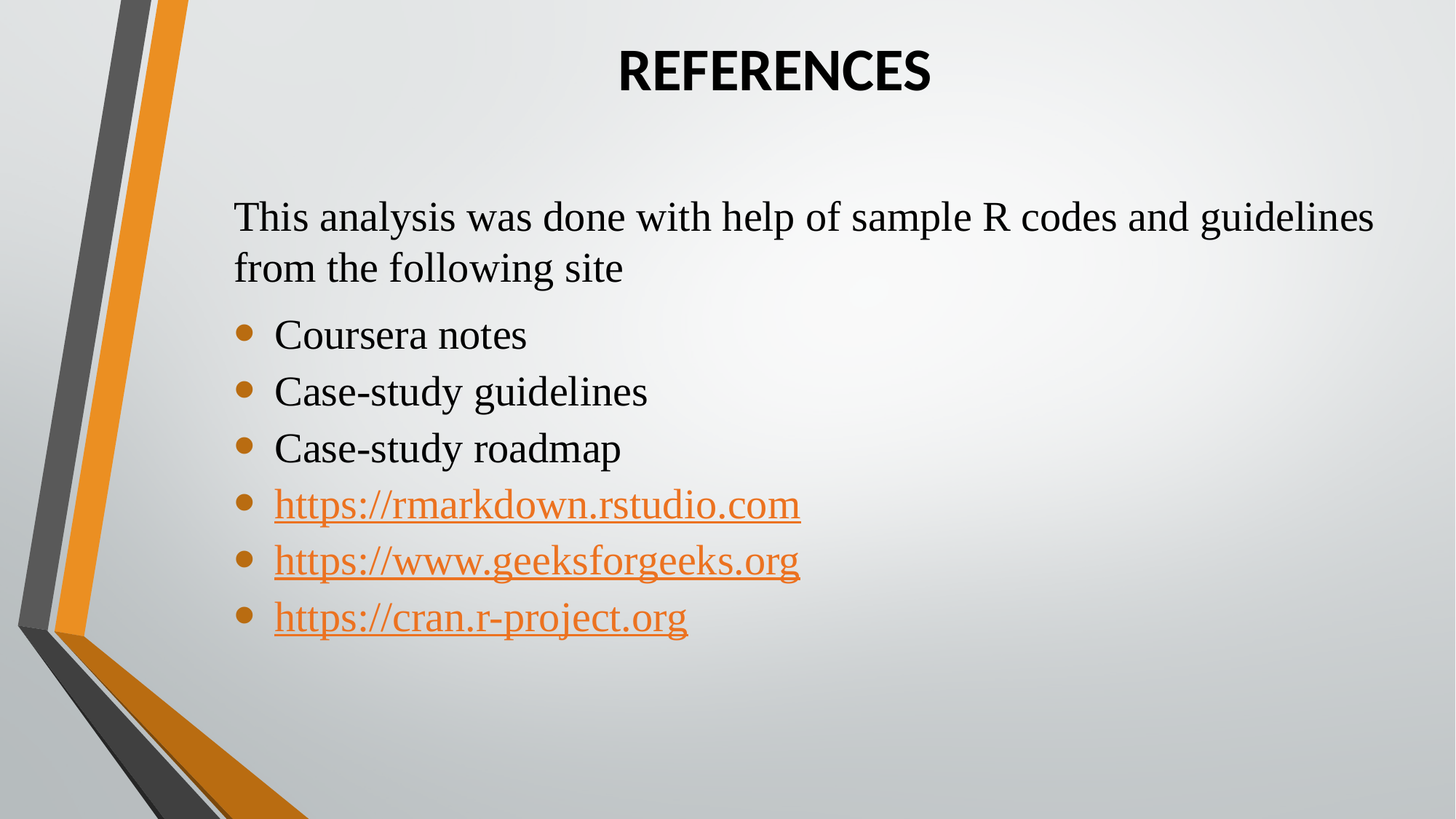

# REFERENCES
This analysis was done with help of sample R codes and guidelines from the following site
Coursera notes
Case-study guidelines
Case-study roadmap
https://rmarkdown.rstudio.com
https://www.geeksforgeeks.org
https://cran.r-project.org